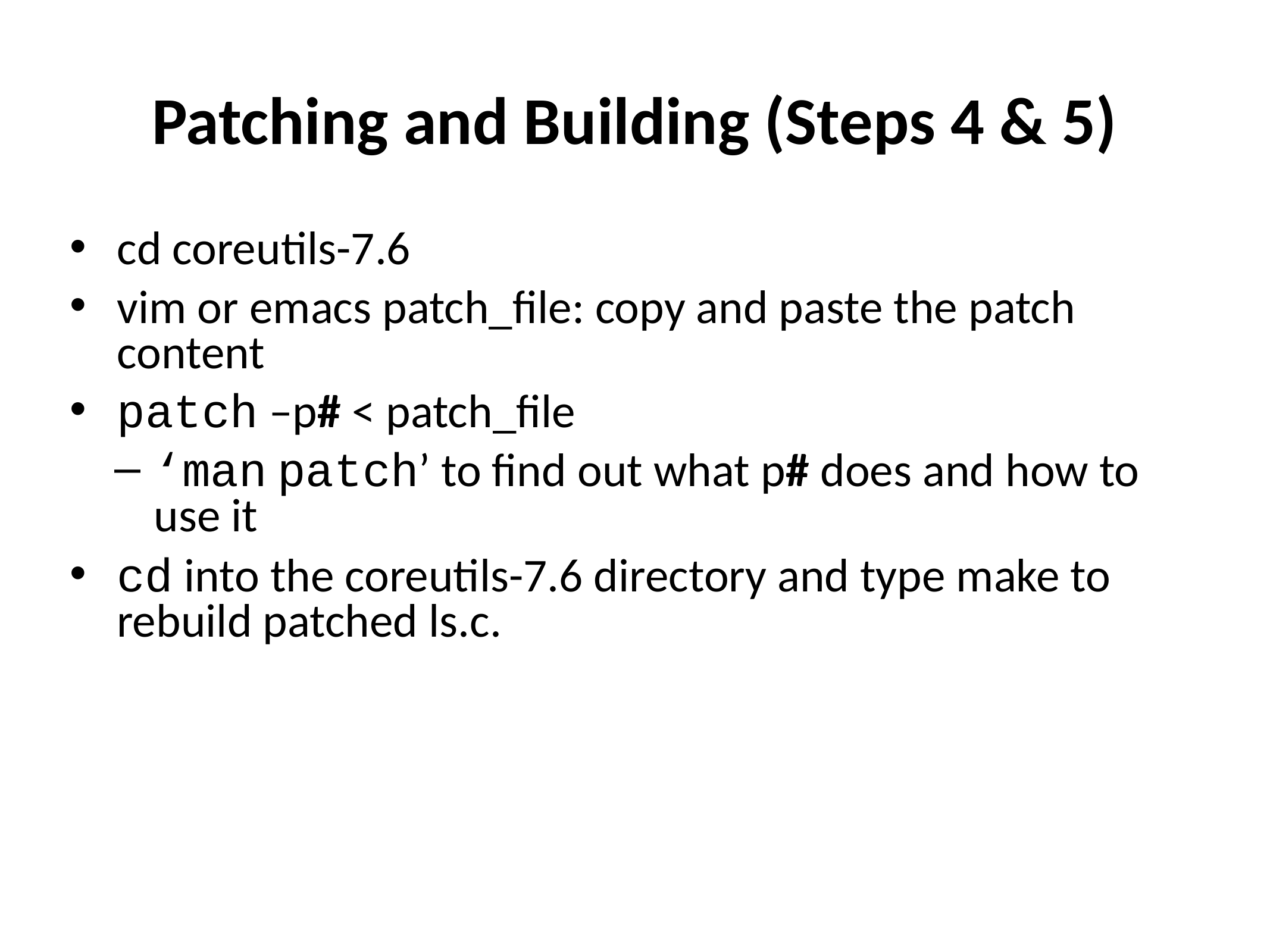

# Patching and Building (Steps 4 & 5)
cd coreutils-7.6
vim or emacs patch_file: copy and paste the patch content
patch –p# < patch_file
‘man patch’ to find out what p# does and how to use it
cd into the coreutils-7.6 directory and type make to rebuild patched ls.c.